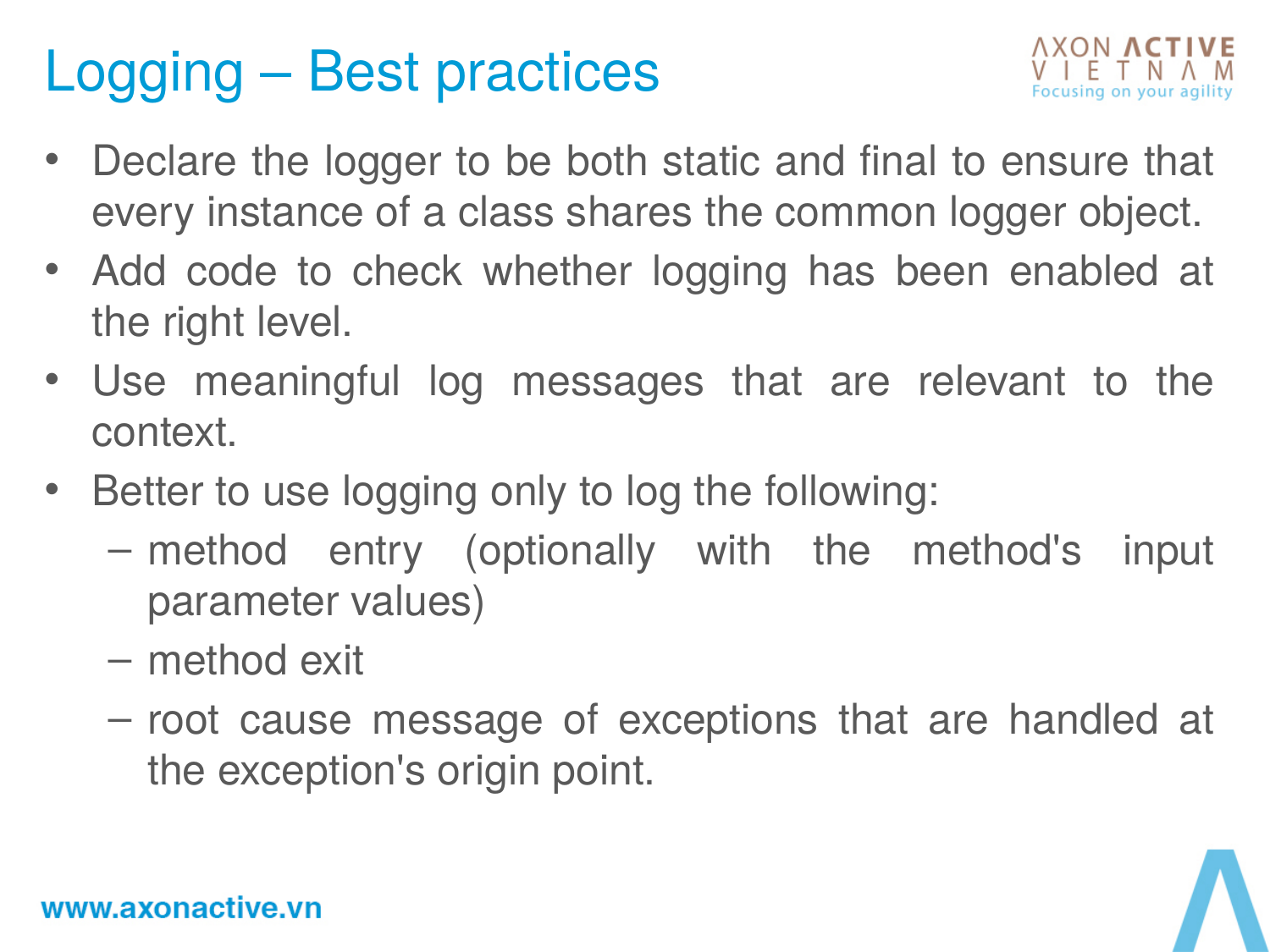

# Logging – Best practices
Declare the logger to be both static and final to ensure that every instance of a class shares the common logger object.
Add code to check whether logging has been enabled at the right level.
Use meaningful log messages that are relevant to the context.
Better to use logging only to log the following:
method entry (optionally with the method's input parameter values)
method exit
root cause message of exceptions that are handled at the exception's origin point.